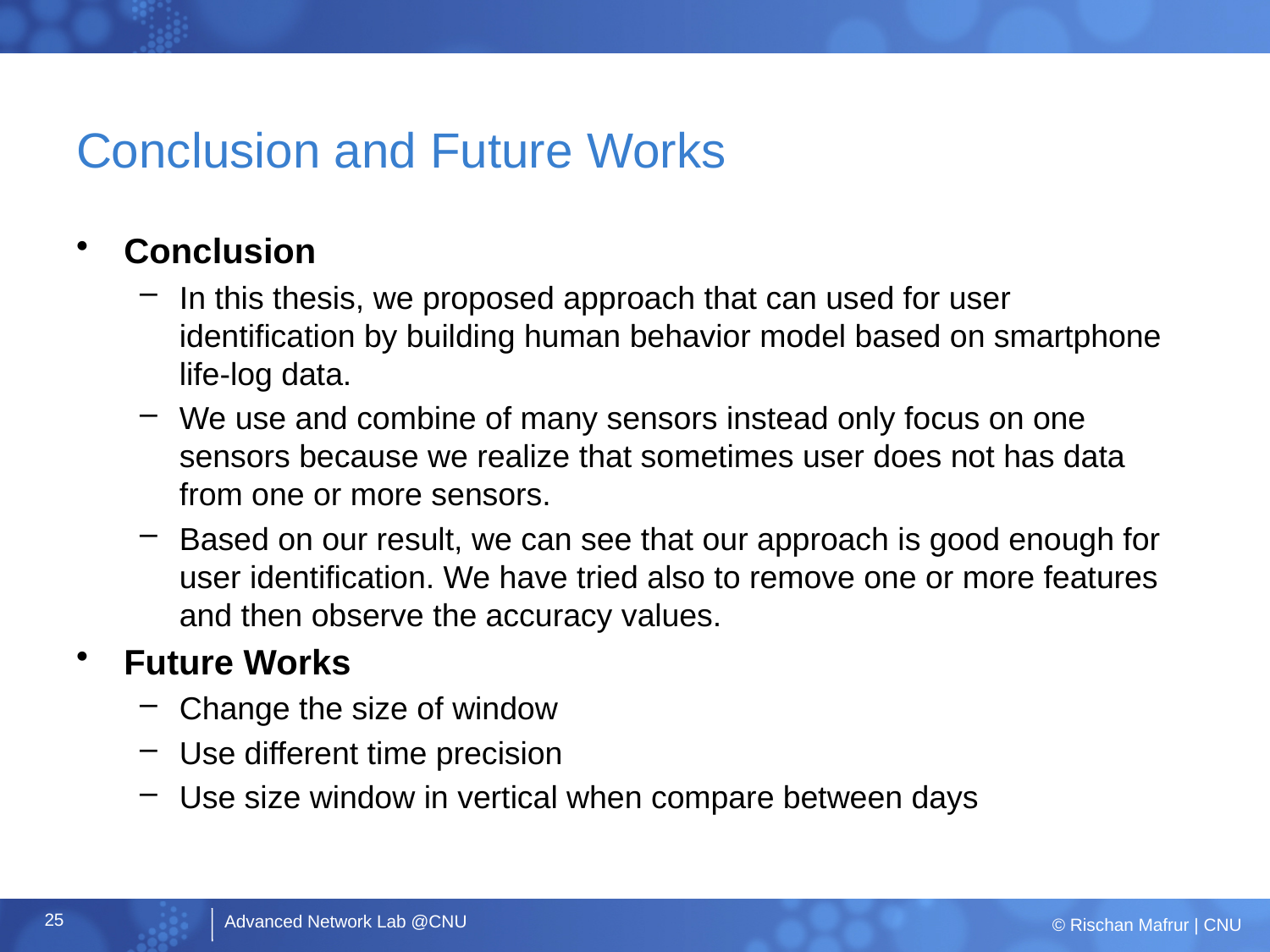

# Conclusion and Future Works
Conclusion
In this thesis, we proposed approach that can used for user identification by building human behavior model based on smartphone life-log data.
We use and combine of many sensors instead only focus on one sensors because we realize that sometimes user does not has data from one or more sensors.
Based on our result, we can see that our approach is good enough for user identification. We have tried also to remove one or more features and then observe the accuracy values.
Future Works
Change the size of window
Use different time precision
Use size window in vertical when compare between days